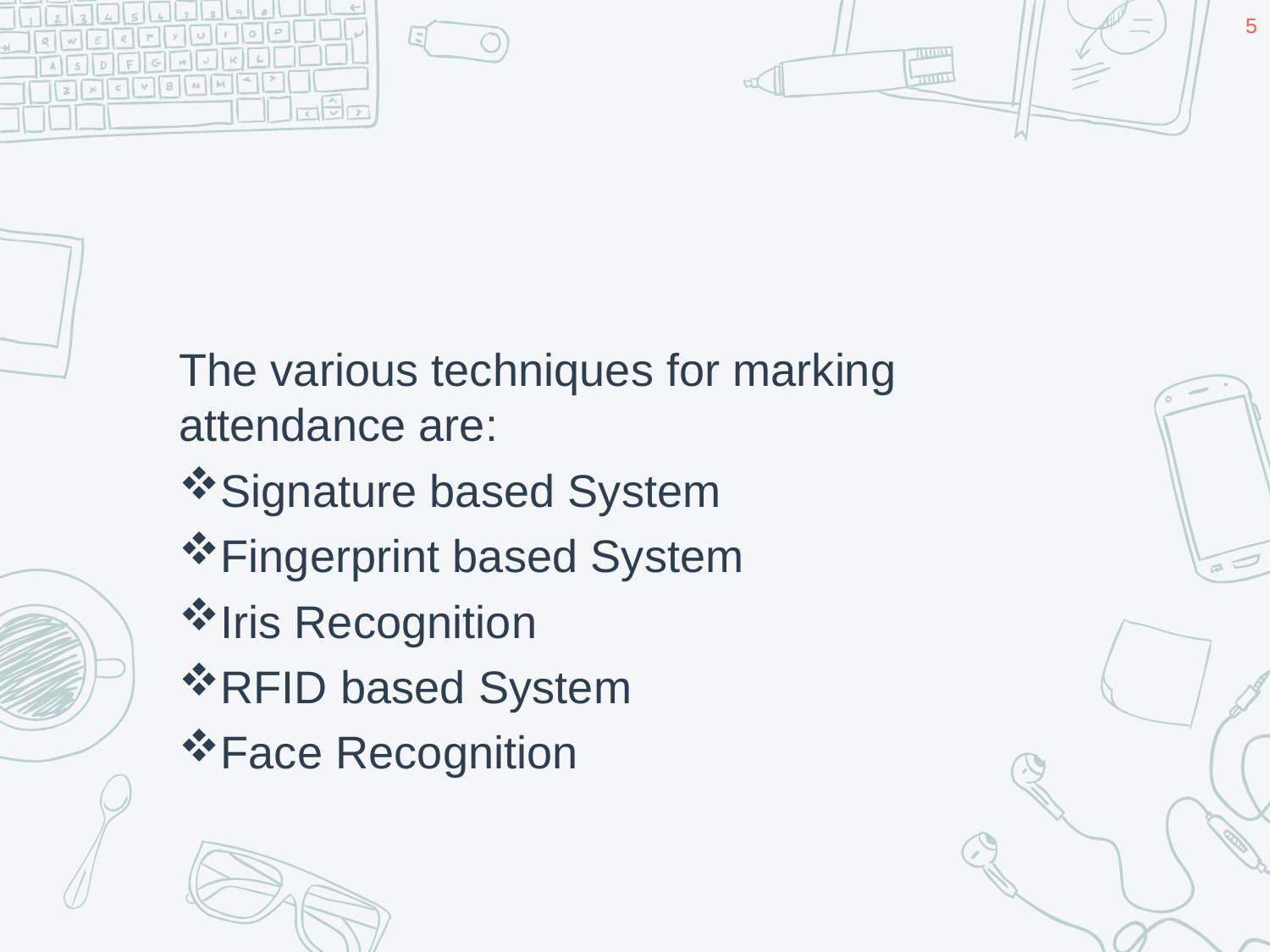

5
#
The various techniques for marking attendance are:
Signature based System
Fingerprint based System
Iris Recognition
RFID based System
Face Recognition